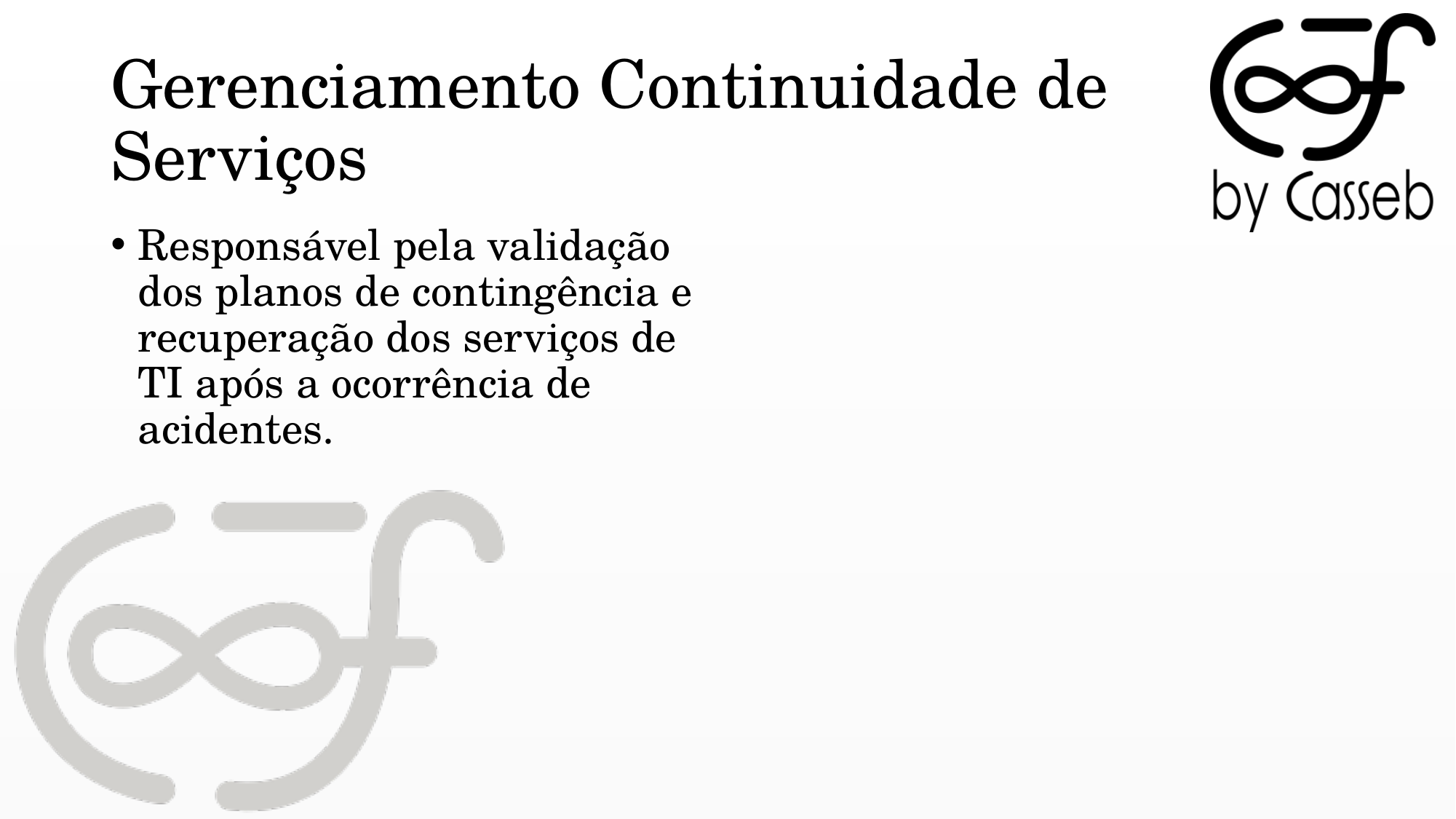

# Gerenciamento Continuidade de Serviços
Responsável pela validação dos planos de contingência e recuperação dos serviços de TI após a ocorrência de acidentes.